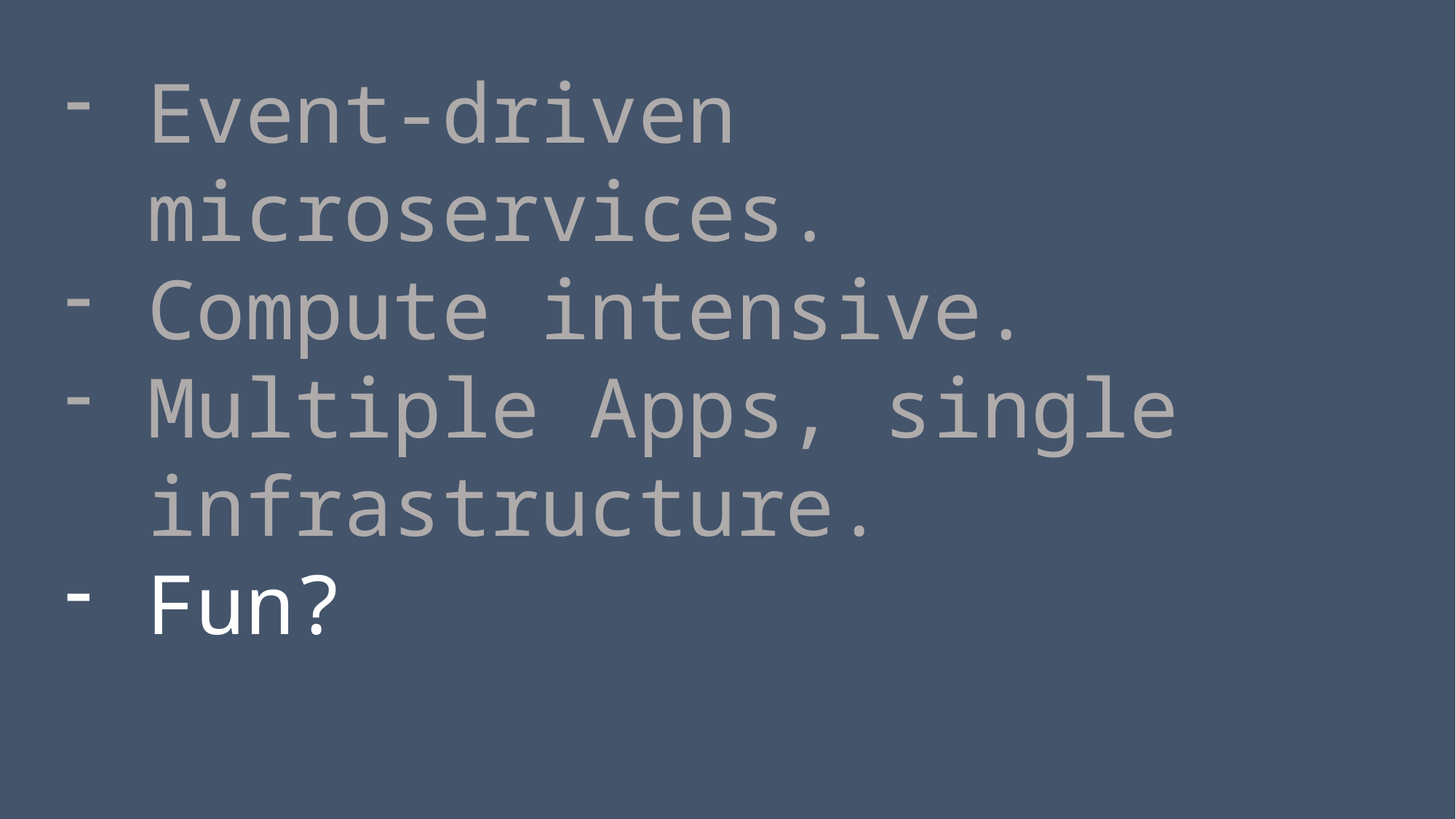

Event-driven microservices.
Compute intensive.
Multiple Apps, single infrastructure.
Fun?